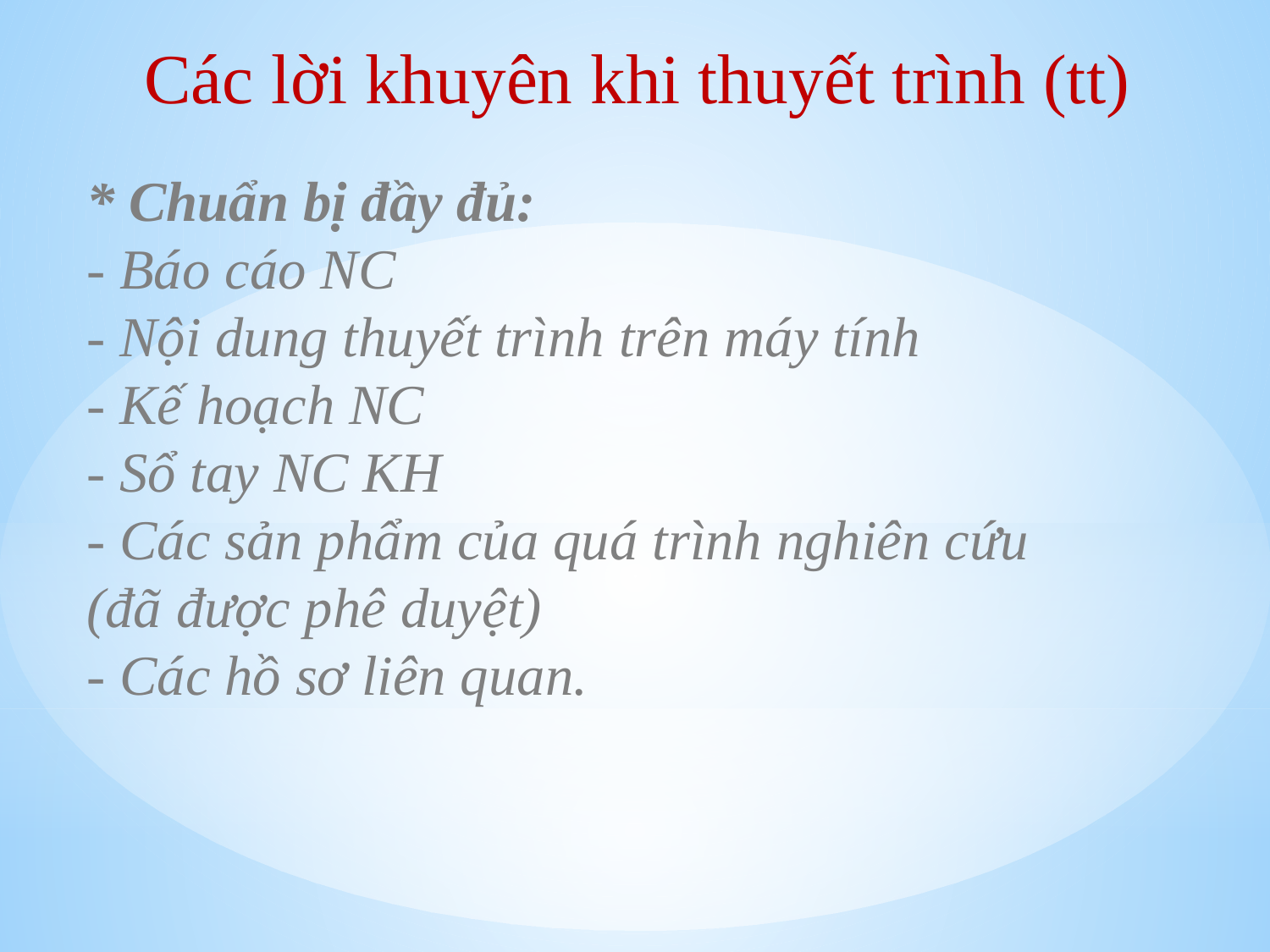

Các lời khuyên khi thuyết trình (tt)
* Chuẩn bị đầy đủ:
- Báo cáo NC
- Nội dung thuyết trình trên máy tính
- Kế hoạch NC
- Sổ tay NC KH
- Các sản phẩm của quá trình nghiên cứu (đã được phê duyệt)
- Các hồ sơ liên quan.